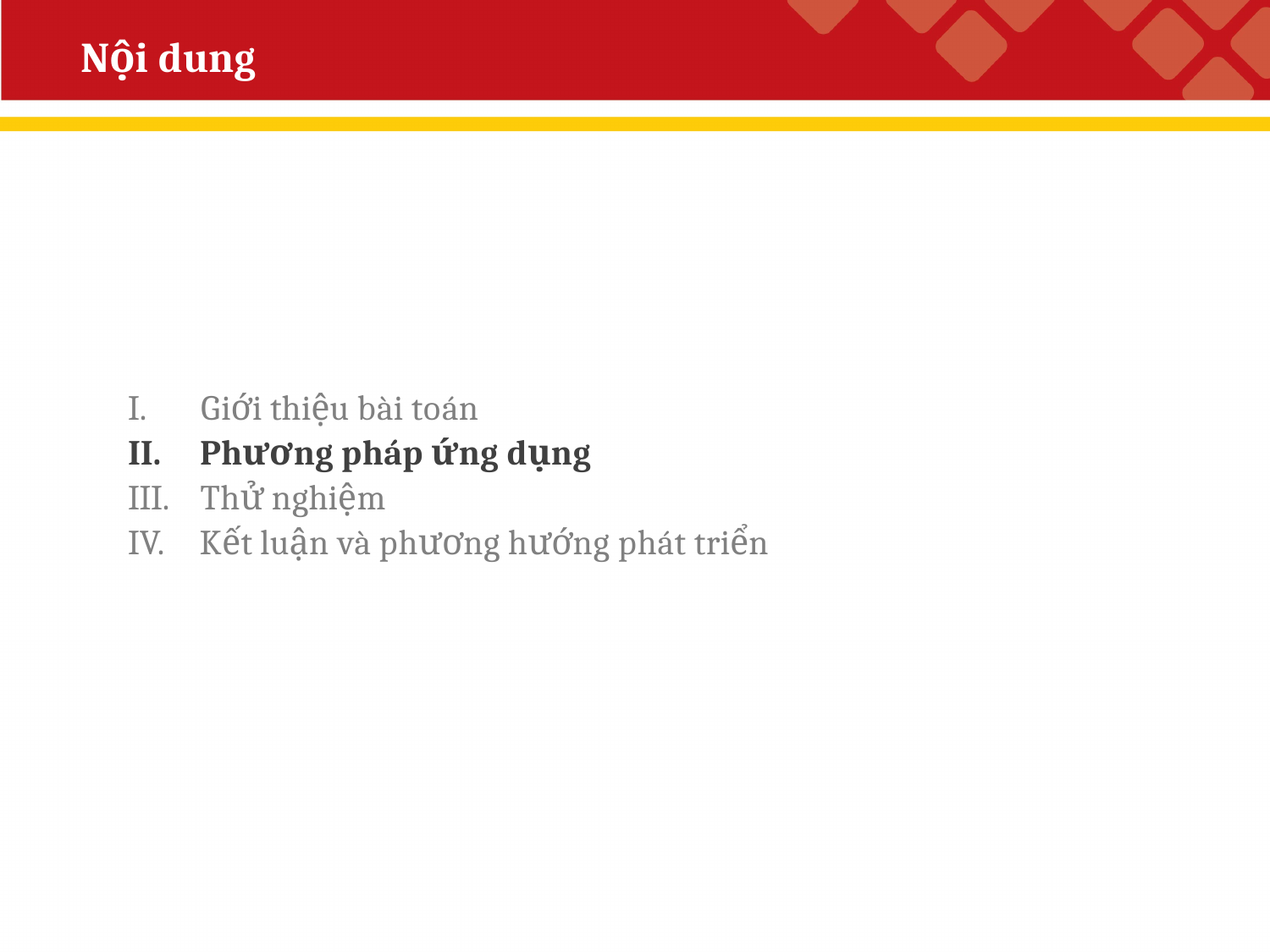

# Nội dung
Giới thiệu bài toán
Phương pháp ứng dụng
Thử nghiệm
Kết luận và phương hướng phát triển
8